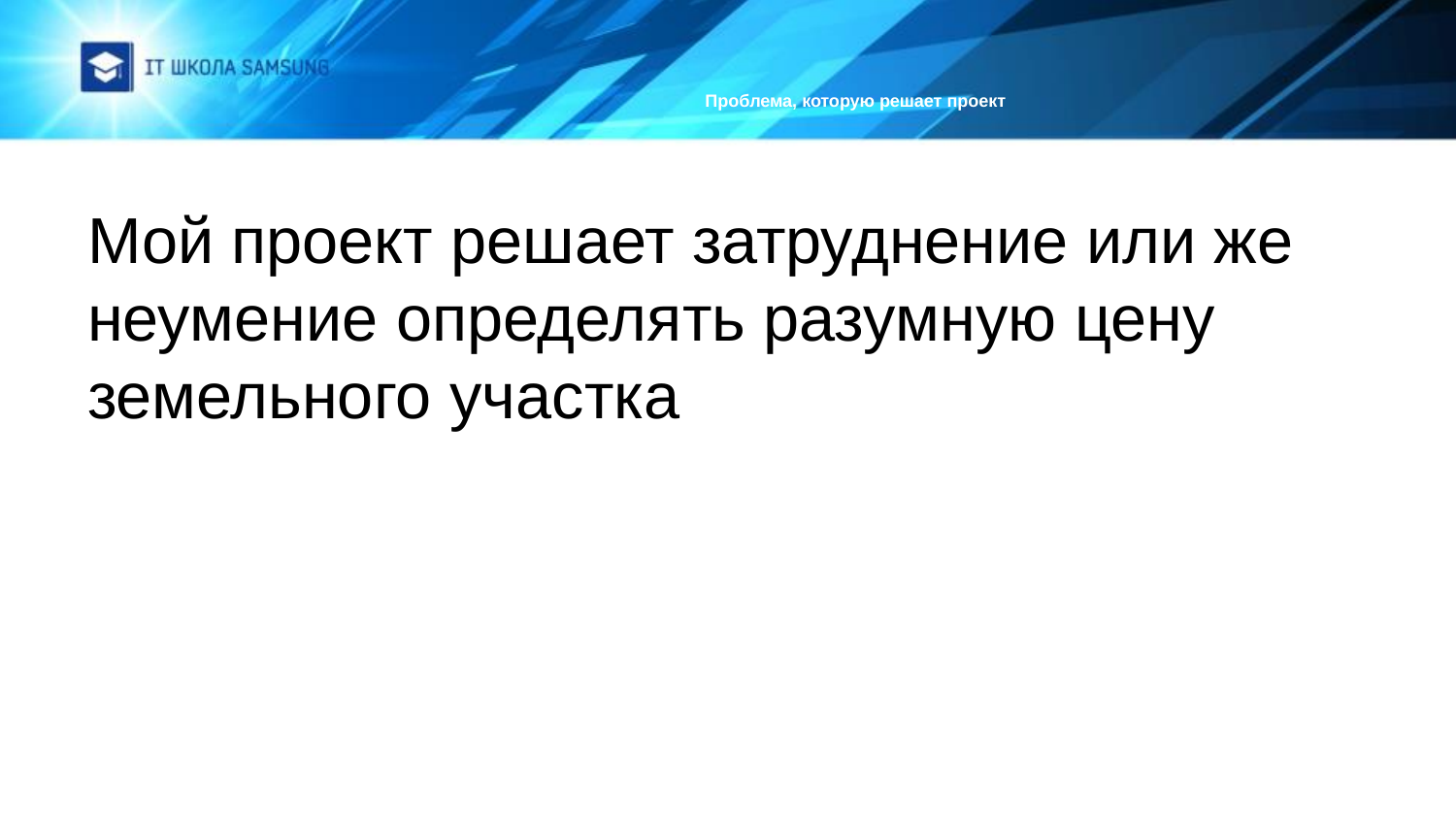

# Проблема, которую решает проект
Мой проект решает затруднение или же неумение определять разумную цену земельного участка